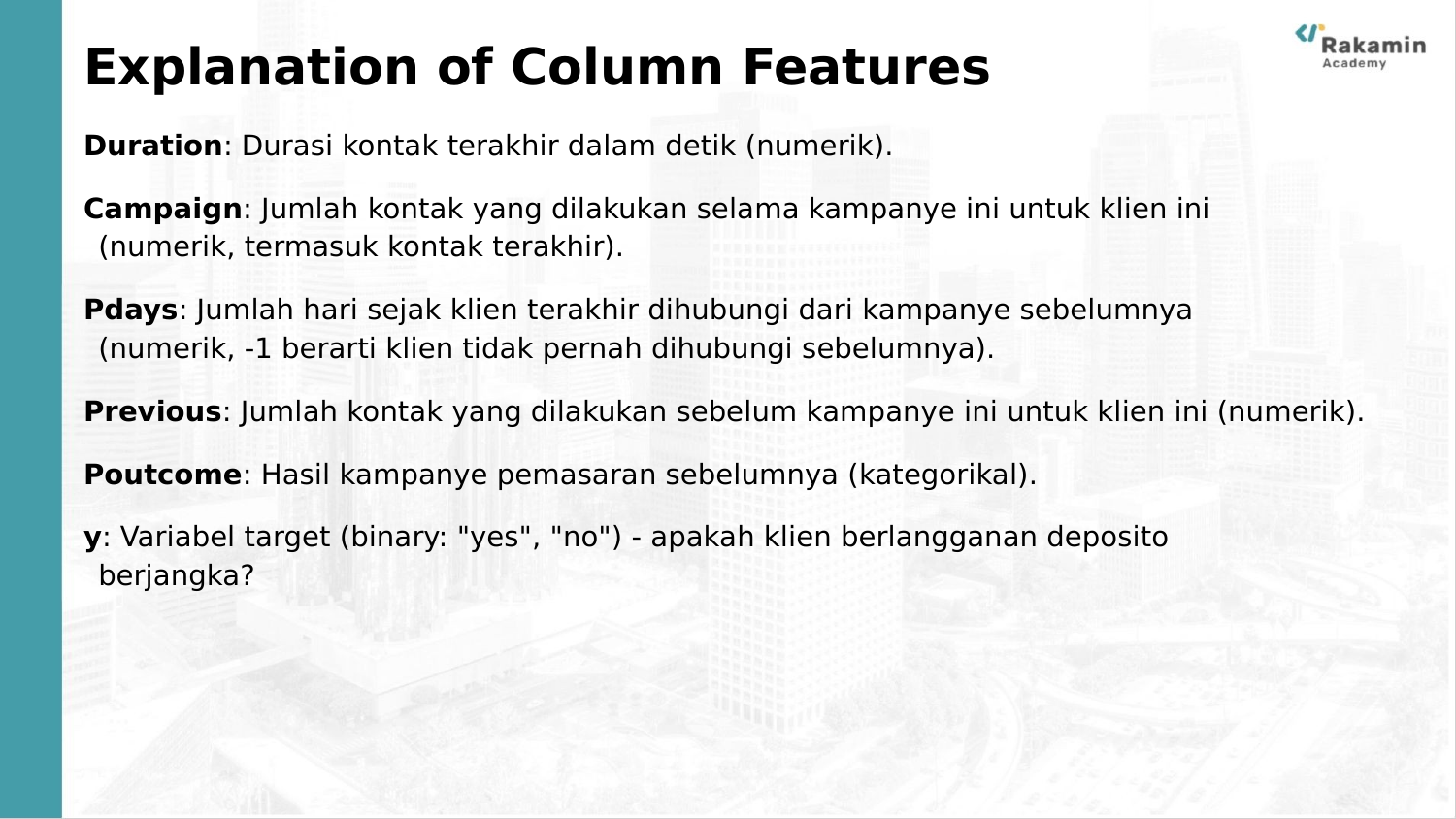

# Explanation of Column Features
Duration: Durasi kontak terakhir dalam detik (numerik).
Campaign: Jumlah kontak yang dilakukan selama kampanye ini untuk klien ini (numerik, termasuk kontak terakhir).
Pdays: Jumlah hari sejak klien terakhir dihubungi dari kampanye sebelumnya (numerik, -1 berarti klien tidak pernah dihubungi sebelumnya).
Previous: Jumlah kontak yang dilakukan sebelum kampanye ini untuk klien ini (numerik).
Poutcome: Hasil kampanye pemasaran sebelumnya (kategorikal).
y: Variabel target (binary: "yes", "no") - apakah klien berlangganan deposito berjangka?